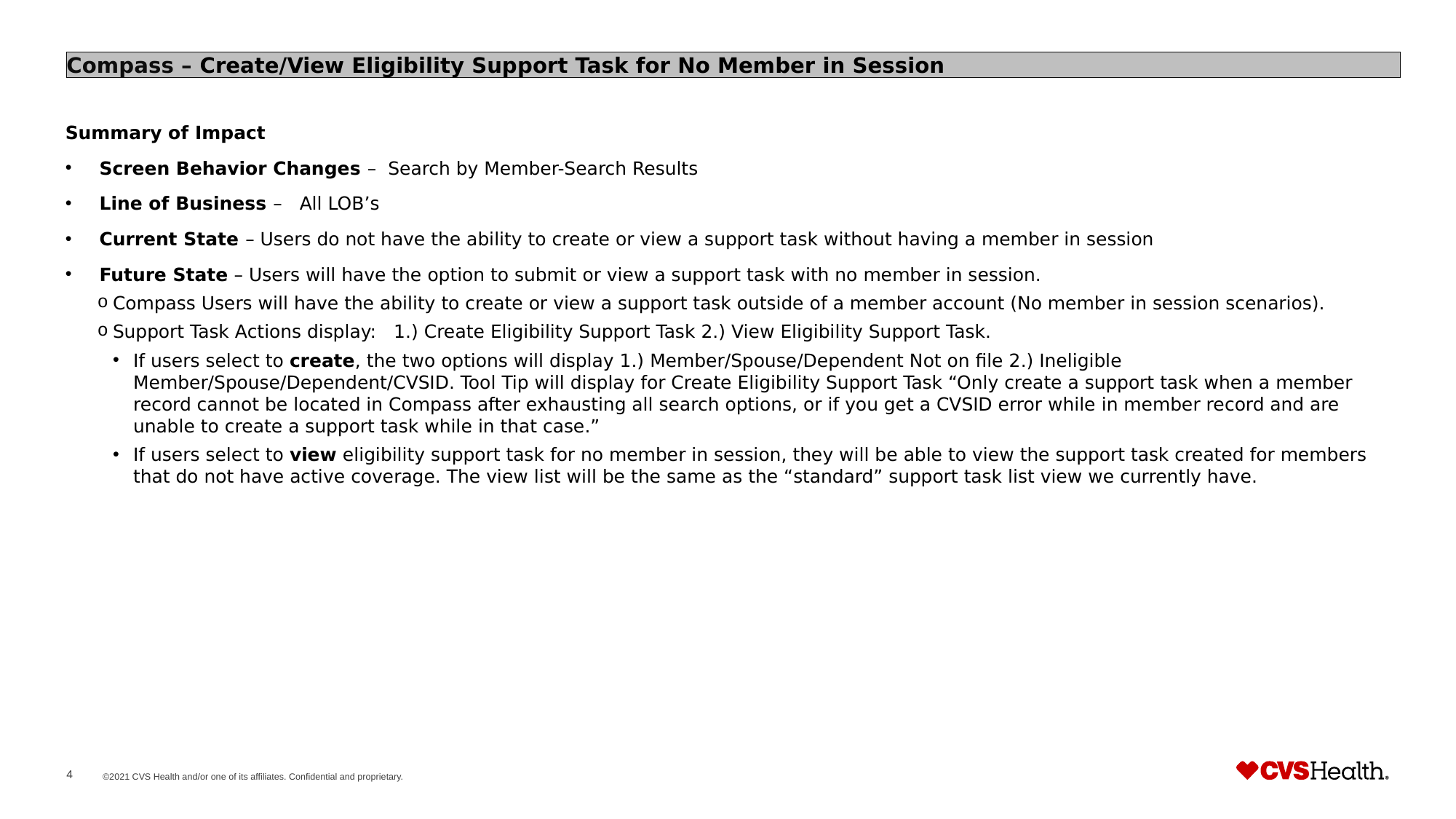

Compass – Create/View Eligibility Support Task for No Member in Session
Summary of Impact
Screen Behavior Changes –  Search by Member-Search Results
Line of Business –   All LOB’s
Current State – Users do not have the ability to create or view a support task without having a member in session
Future State – Users will have the option to submit or view a support task with no member in session.
Compass Users will have the ability to create or view a support task outside of a member account (No member in session scenarios).
Support Task Actions display:   1.) Create Eligibility Support Task 2.) View Eligibility Support Task.
If users select to create, the two options will display 1.) Member/Spouse/Dependent Not on file 2.) Ineligible Member/Spouse/Dependent/CVSID. Tool Tip will display for Create Eligibility Support Task “Only create a support task when a member record cannot be located in Compass after exhausting all search options, or if you get a CVSID error while in member record and are unable to create a support task while in that case.”
If users select to view eligibility support task for no member in session, they will be able to view the support task created for members that do not have active coverage. The view list will be the same as the “standard” support task list view we currently have.